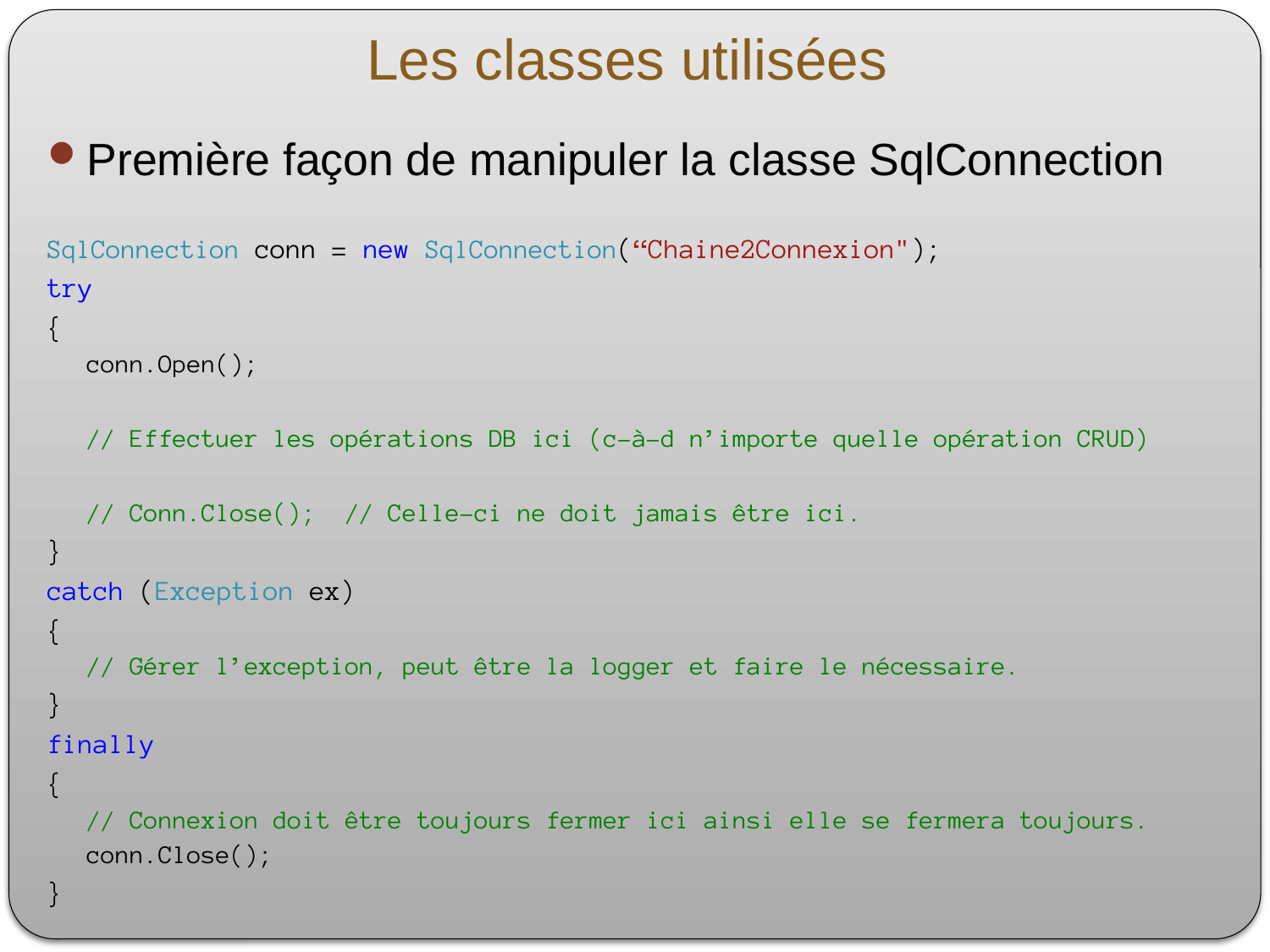

# Les classes utilisées
Première façon de manipuler la classe SqlConnection

SqlConnection conn = new SqlConnection(“Chaine2Connexion");
try
{
conn.Open();

// Effectuer les opérations DB ici (c-à-d n’importe quelle opération CRUD)

// Conn.Close();  // Celle-ci ne doit jamais être ici.
}
catch (Exception ex)
{
// Gérer l’exception, peut être la logger et faire le nécessaire.
}
finally
{
// Connexion doit être toujours fermer ici ainsi elle se fermera toujours.
conn.Close();
}